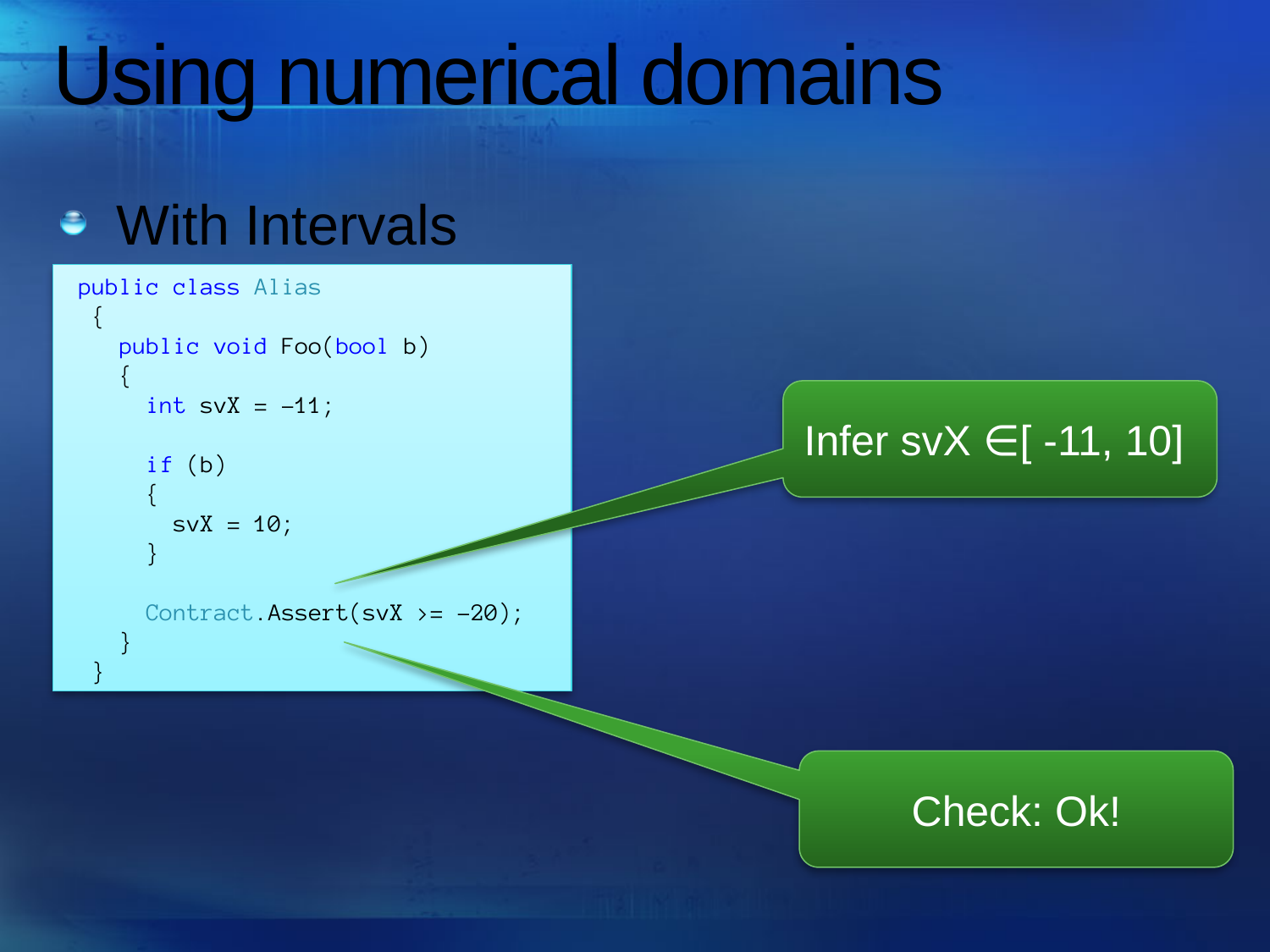

# Using numerical domains
With Intervals
 public class Alias
  {
    public void Foo(bool b)
    {
      int svX = -11;

      if (b)
      {
        svX = 10;
      }

      Contract.Assert(svX >= -20);
    }
  }
Infer svX ∈[ -11, 10]
Check: Ok!